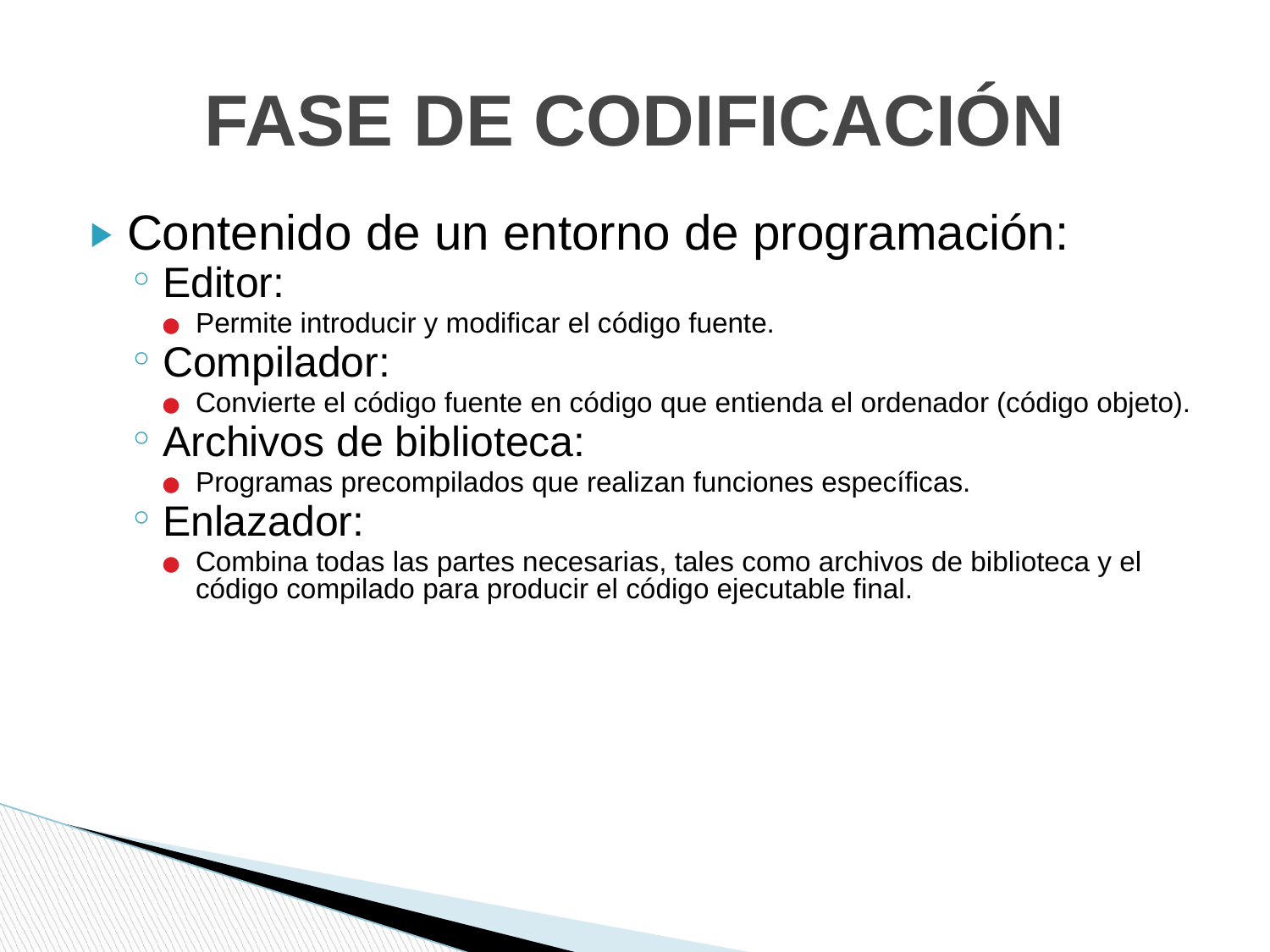

# FASE DE CODIFICACIÓN
Contenido de un entorno de programación:
Editor:
Permite introducir y modificar el código fuente.
Compilador:
Convierte el código fuente en código que entienda el ordenador (código objeto).
Archivos de biblioteca:
Programas precompilados que realizan funciones específicas.
Enlazador:
Combina todas las partes necesarias, tales como archivos de biblioteca y el código compilado para producir el código ejecutable final.